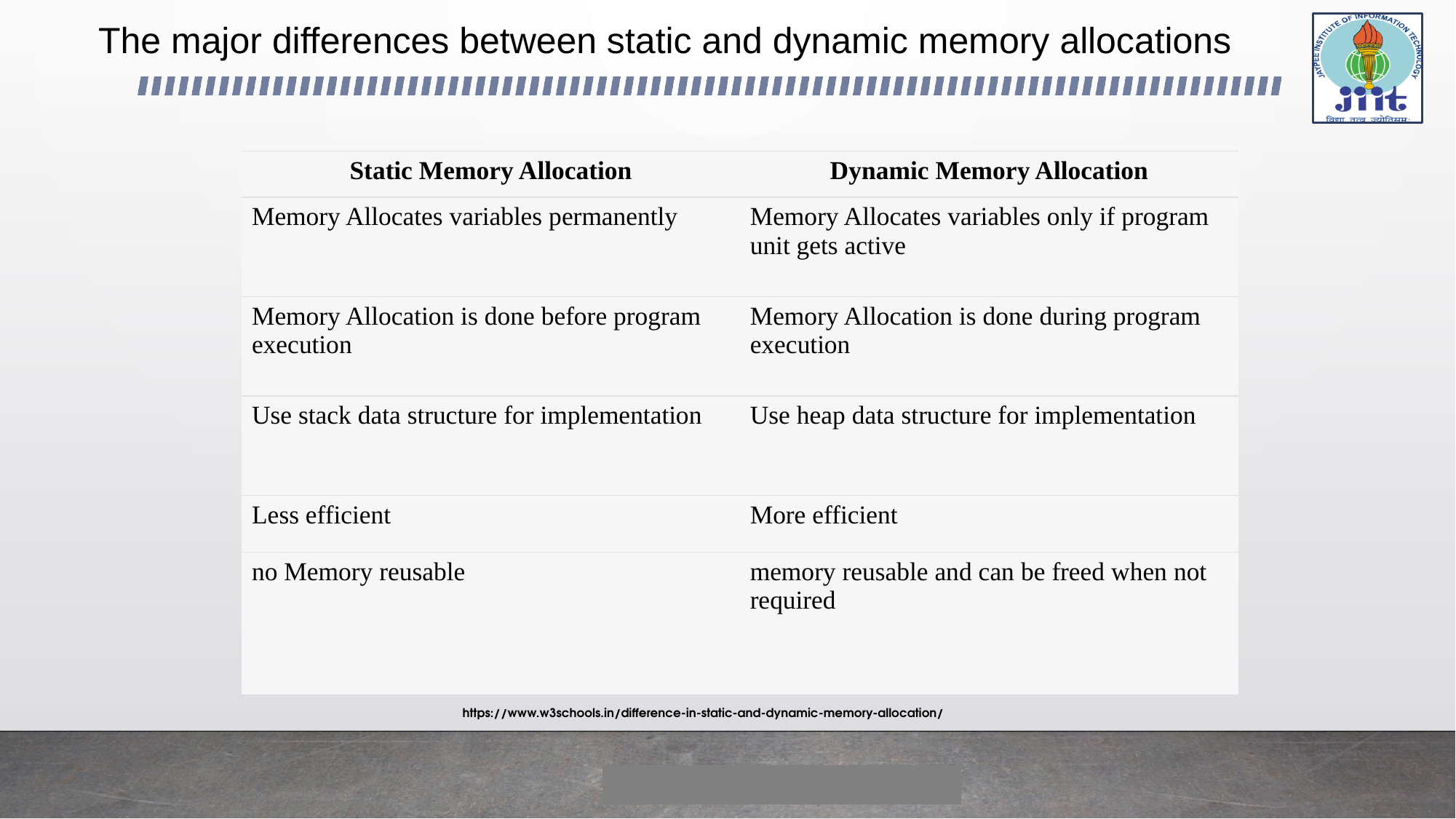

# The major differences between static and dynamic memory allocations
24
| Static Memory Allocation | Dynamic Memory Allocation |
| --- | --- |
| Memory Allocates variables permanently | Memory Allocates variables only if program unit gets active |
| Memory Allocation is done before program execution | Memory Allocation is done during program execution |
| Use stack data structure for implementation | Use heap data structure for implementation |
| Less efficient | More efficient |
| no Memory reusable | memory reusable and can be freed when not required |
https://www.w3schools.in/difference-in-static-and-dynamic-memory-allocation/